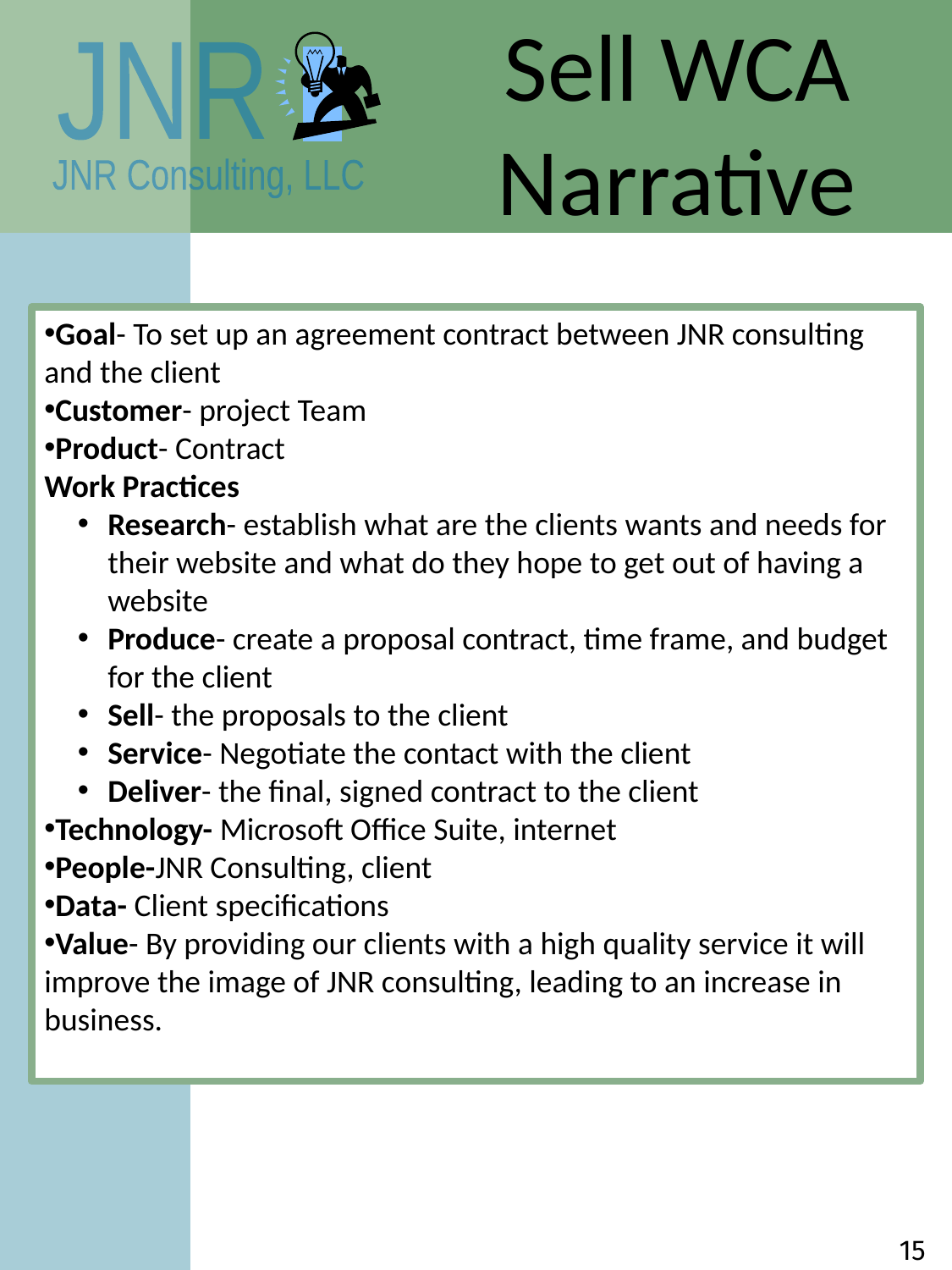

Sell WCA Narrative
Goal- To set up an agreement contract between JNR consulting and the client
Customer- project Team
Product- Contract
Work Practices
Research- establish what are the clients wants and needs for their website and what do they hope to get out of having a website
Produce- create a proposal contract, time frame, and budget for the client
Sell- the proposals to the client
Service- Negotiate the contact with the client
Deliver- the final, signed contract to the client
Technology- Microsoft Office Suite, internet
People-JNR Consulting, client
Data- Client specifications
Value- By providing our clients with a high quality service it will improve the image of JNR consulting, leading to an increase in business.

15